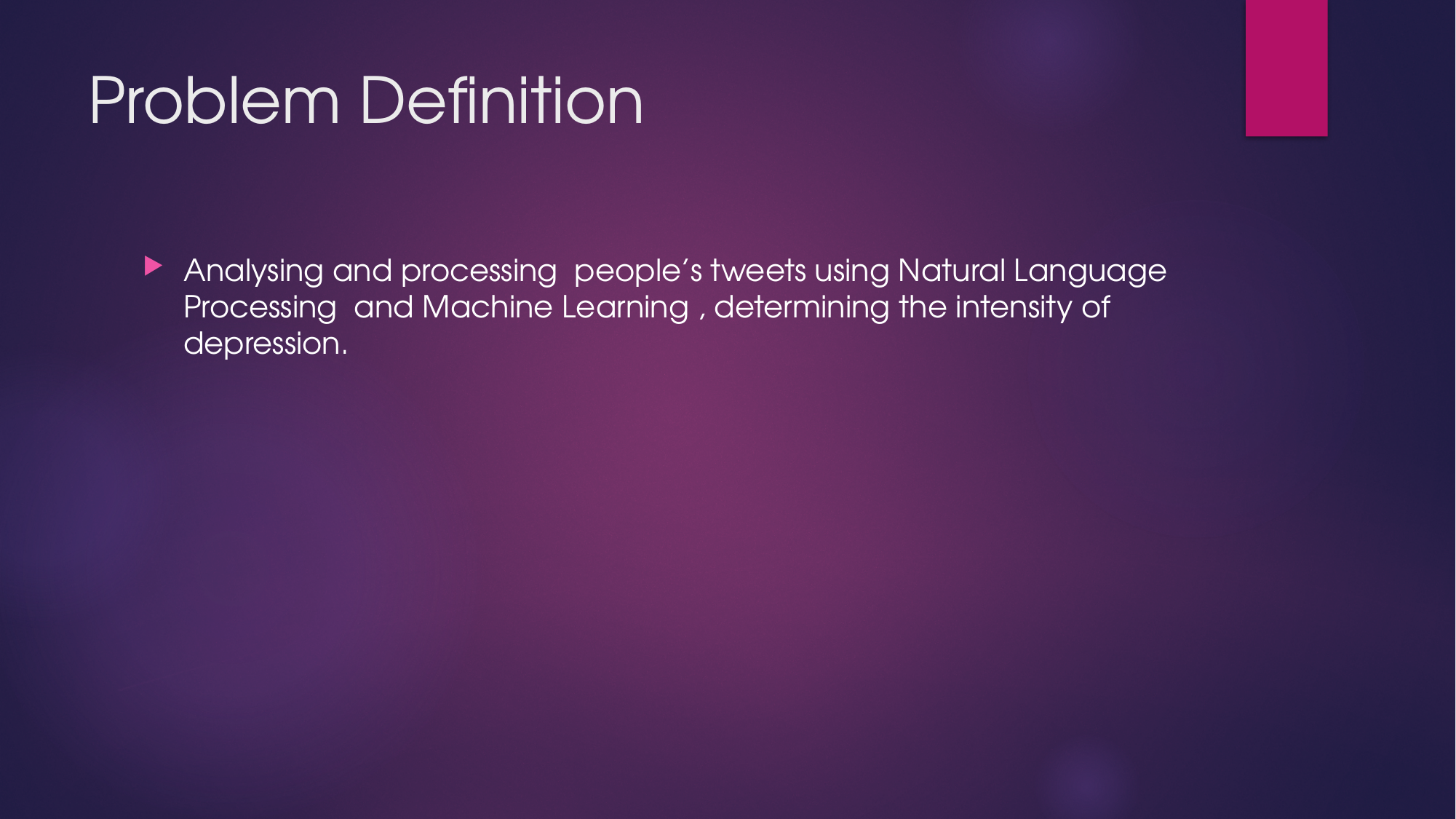

# Problem Definition
Analysing and processing  people’s tweets using Natural Language Processing  and Machine Learning , determining the intensity of depression.